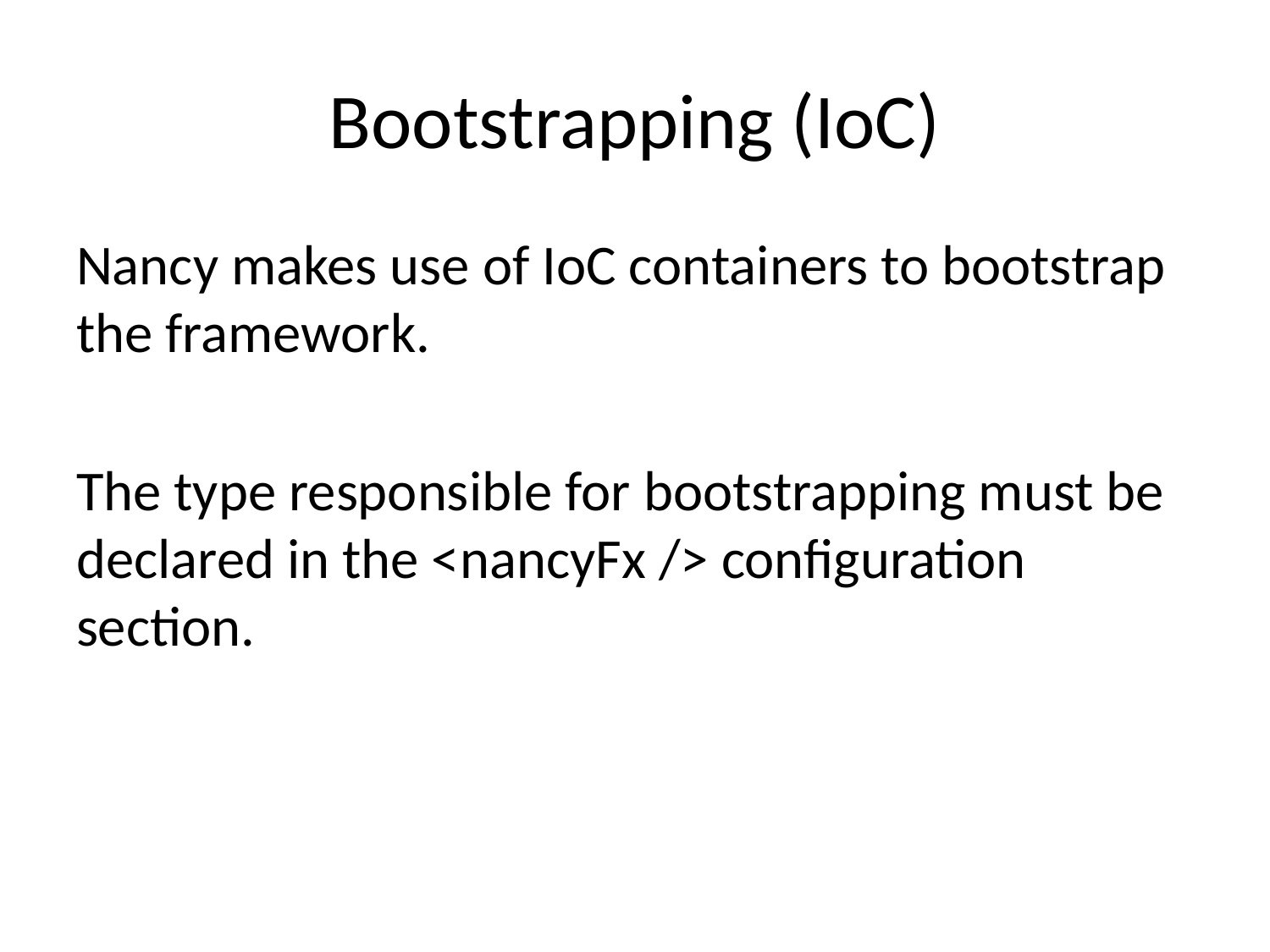

# Bootstrapping (IoC)
Nancy makes use of IoC containers to bootstrap the framework.

The type responsible for bootstrapping must be declared in the <nancyFx /> configuration section.